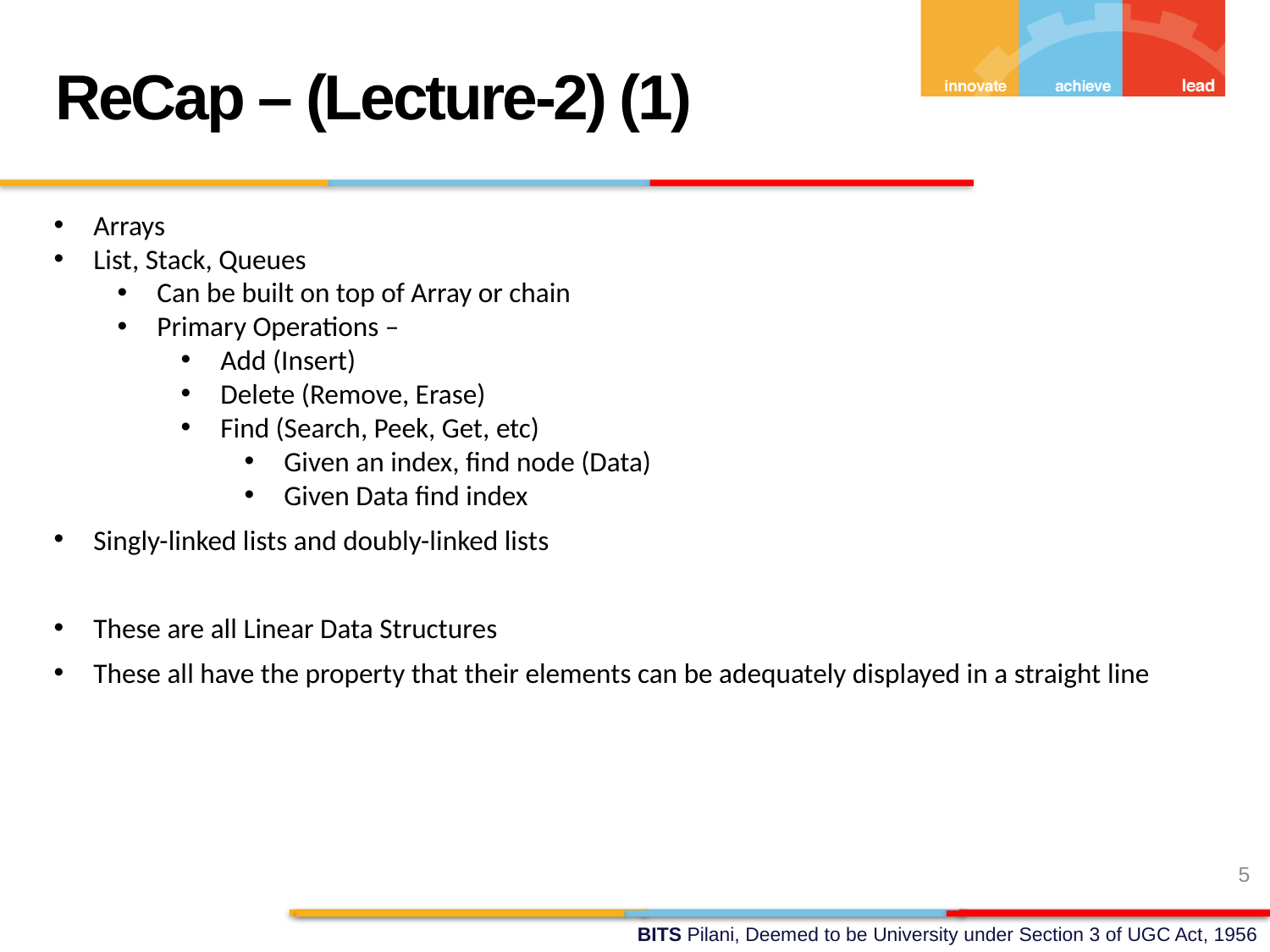

ReCap – (Lecture-2) (1)
Arrays
List, Stack, Queues
Can be built on top of Array or chain
Primary Operations –
Add (Insert)
Delete (Remove, Erase)
Find (Search, Peek, Get, etc)
Given an index, find node (Data)
Given Data find index
Singly-linked lists and doubly-linked lists

These are all Linear Data Structures
These all have the property that their elements can be adequately displayed in a straight line
5